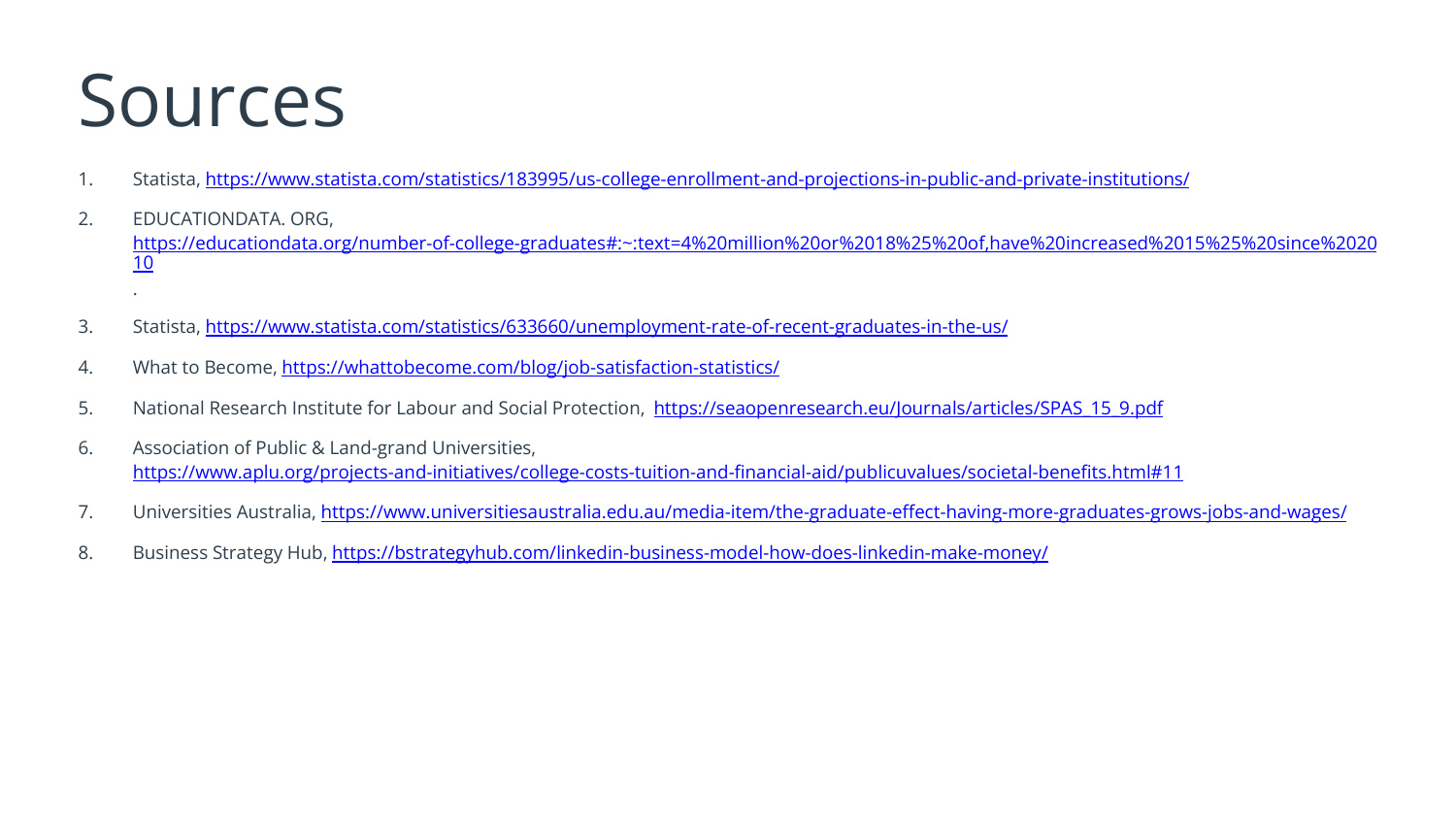

# Sources
Statista, https://www.statista.com/statistics/183995/us-college-enrollment-and-projections-in-public-and-private-institutions/
EDUCATIONDATA. ORG, https://educationdata.org/number-of-college-graduates#:~:text=4%20million%20or%2018%25%20of,have%20increased%2015%25%20since%202010.
Statista, https://www.statista.com/statistics/633660/unemployment-rate-of-recent-graduates-in-the-us/
What to Become, https://whattobecome.com/blog/job-satisfaction-statistics/
National Research Institute for Labour and Social Protection,  https://seaopenresearch.eu/Journals/articles/SPAS_15_9.pdf
Association of Public & Land-grand Universities, https://www.aplu.org/projects-and-initiatives/college-costs-tuition-and-financial-aid/publicuvalues/societal-benefits.html#11
Universities Australia, https://www.universitiesaustralia.edu.au/media-item/the-graduate-effect-having-more-graduates-grows-jobs-and-wages/
Business Strategy Hub, https://bstrategyhub.com/linkedin-business-model-how-does-linkedin-make-money/